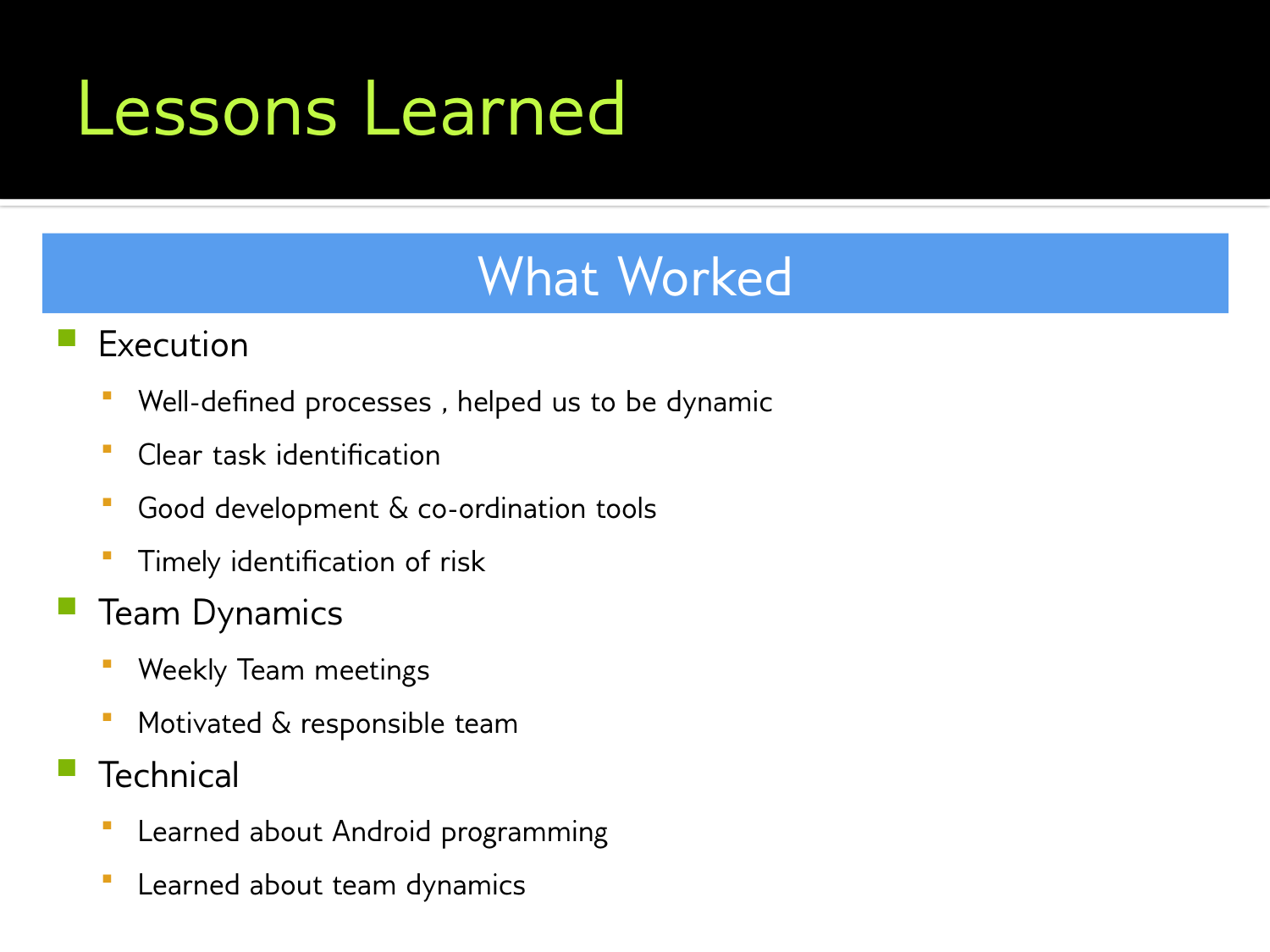

# Lessons Learned
What Worked
Execution
Well-defined processes , helped us to be dynamic
Clear task identification
Good development & co-ordination tools
Timely identification of risk
Team Dynamics
Weekly Team meetings
Motivated & responsible team
Technical
Learned about Android programming
Learned about team dynamics